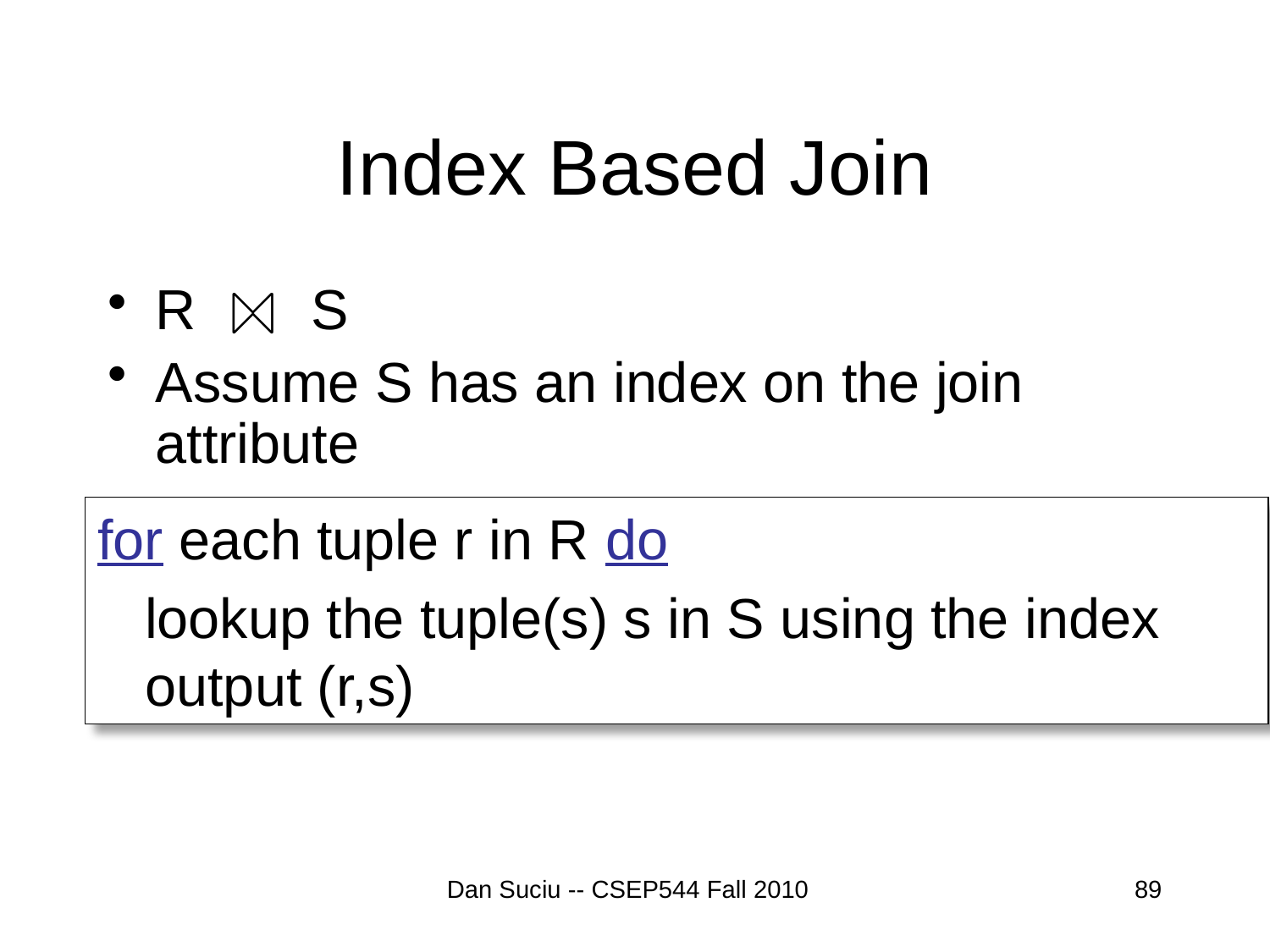

# Index Based Join
R  ⨝  S
Assume S has an index on the join attribute
for each tuple r in R do
   lookup the tuple(s) s in S using the index
output (r,s)
Dan Suciu -- CSEP544 Fall 2010
89